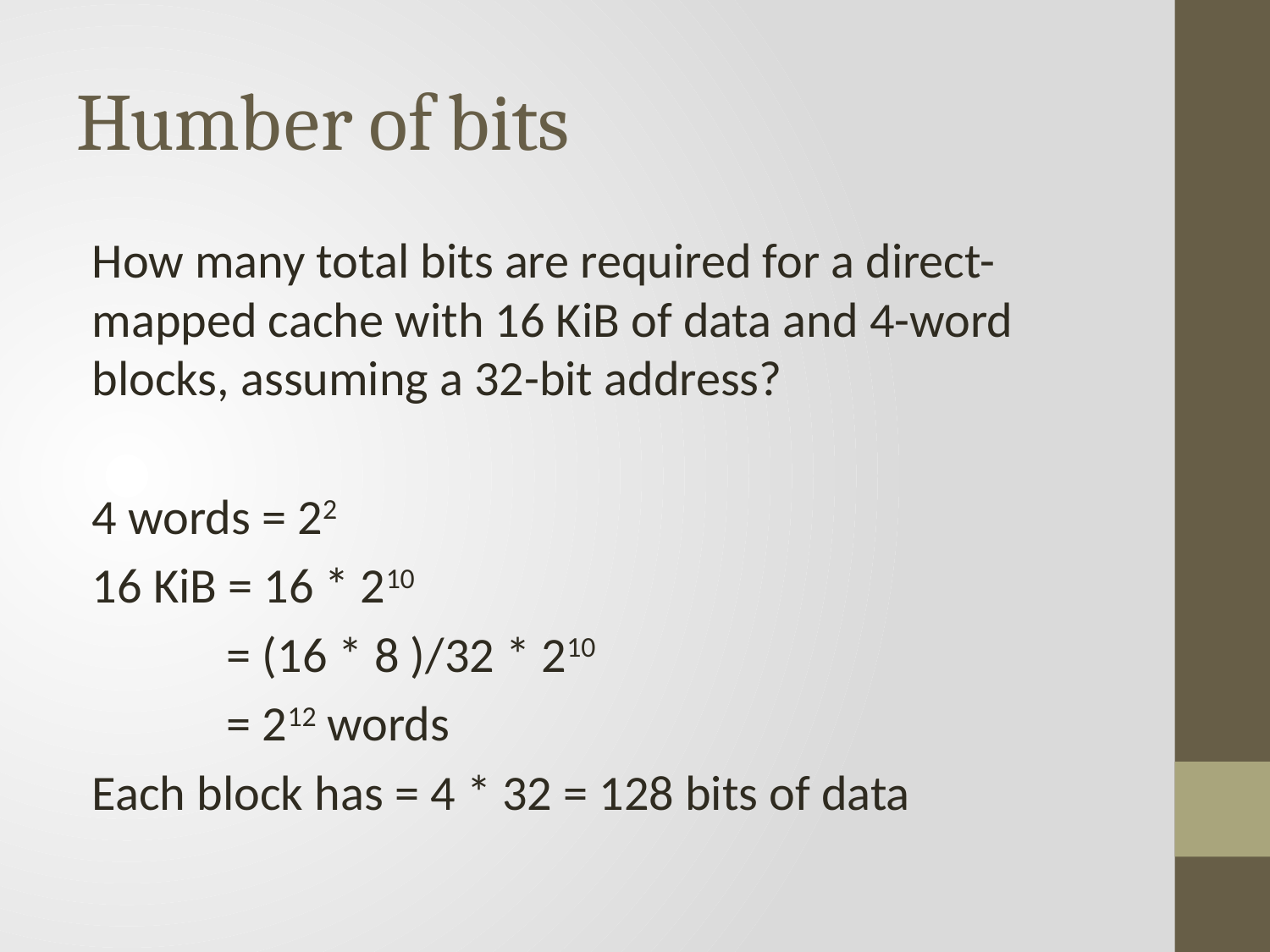

# Humber of bits
How many total bits are required for a direct-mapped cache with 16 KiB of data and 4-word blocks, assuming a 32-bit address?

4 words = 22
16 KiB = 16 * 210
            = (16 * 8 )/32 * 210
            = 212 words
Each block has = 4 * 32 = 128 bits of data